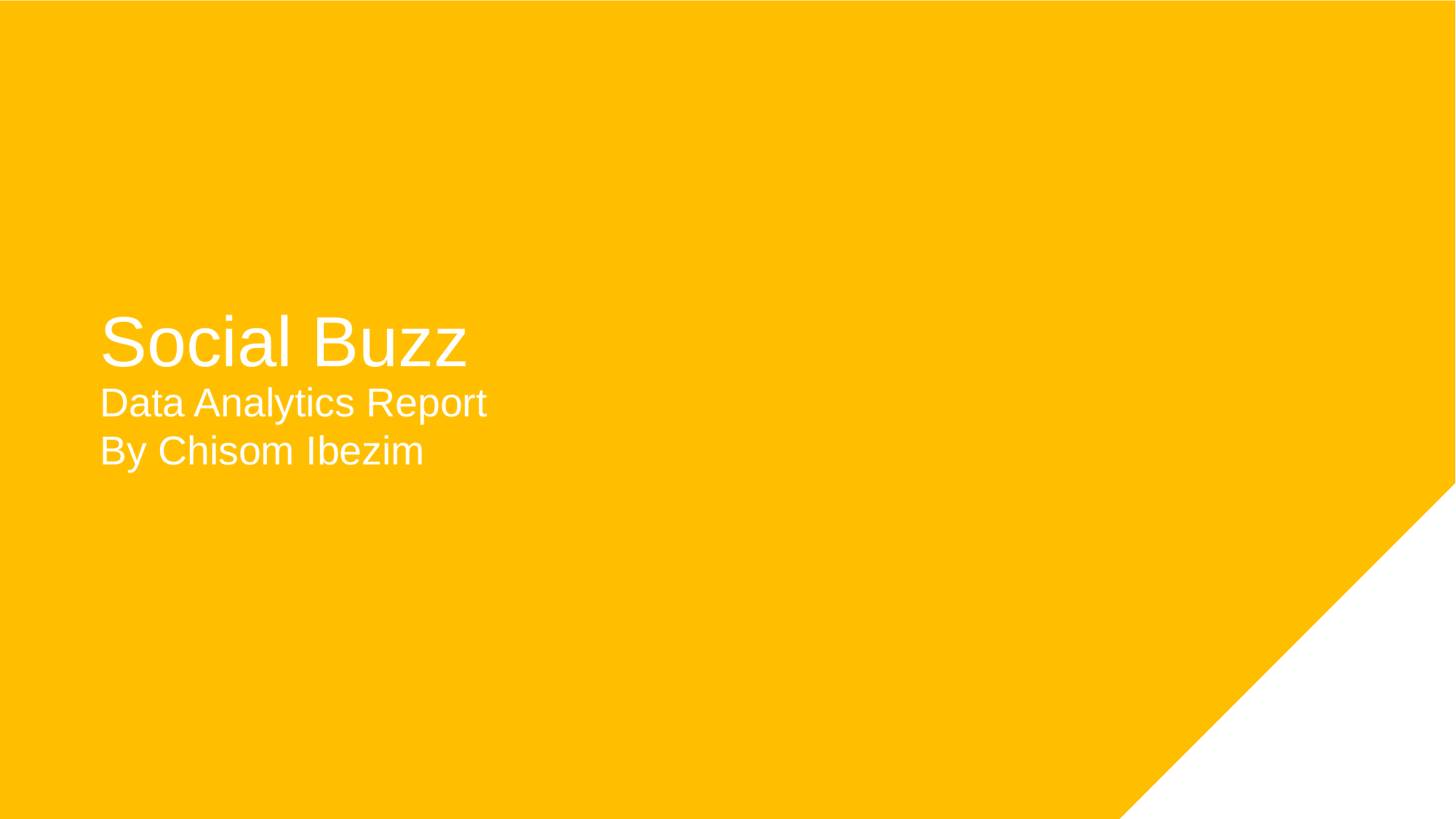

Social Buzz
Data Analytics Report
By Chisom Ibezim